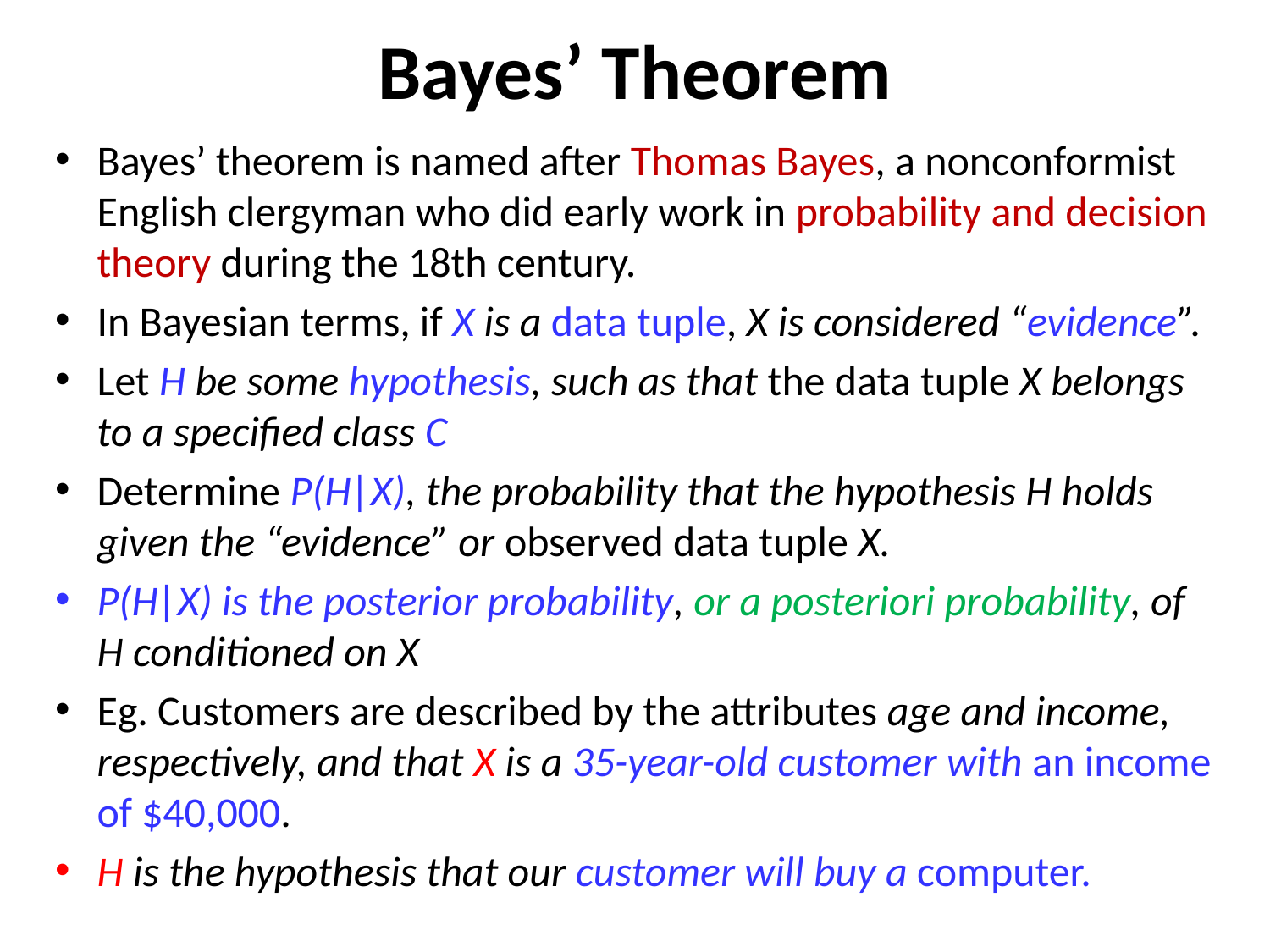

# Bayes’ Theorem
Bayes’ theorem is named after Thomas Bayes, a nonconformist English clergyman who did early work in probability and decision theory during the 18th century.
In Bayesian terms, if X is a data tuple, X is considered “evidence”.
Let H be some hypothesis, such as that the data tuple X belongs to a specified class C
Determine P(H|X), the probability that the hypothesis H holds given the “evidence” or observed data tuple X.
P(H|X) is the posterior probability, or a posteriori probability, of H conditioned on X
Eg. Customers are described by the attributes age and income, respectively, and that X is a 35-year-old customer with an income of $40,000.
H is the hypothesis that our customer will buy a computer.